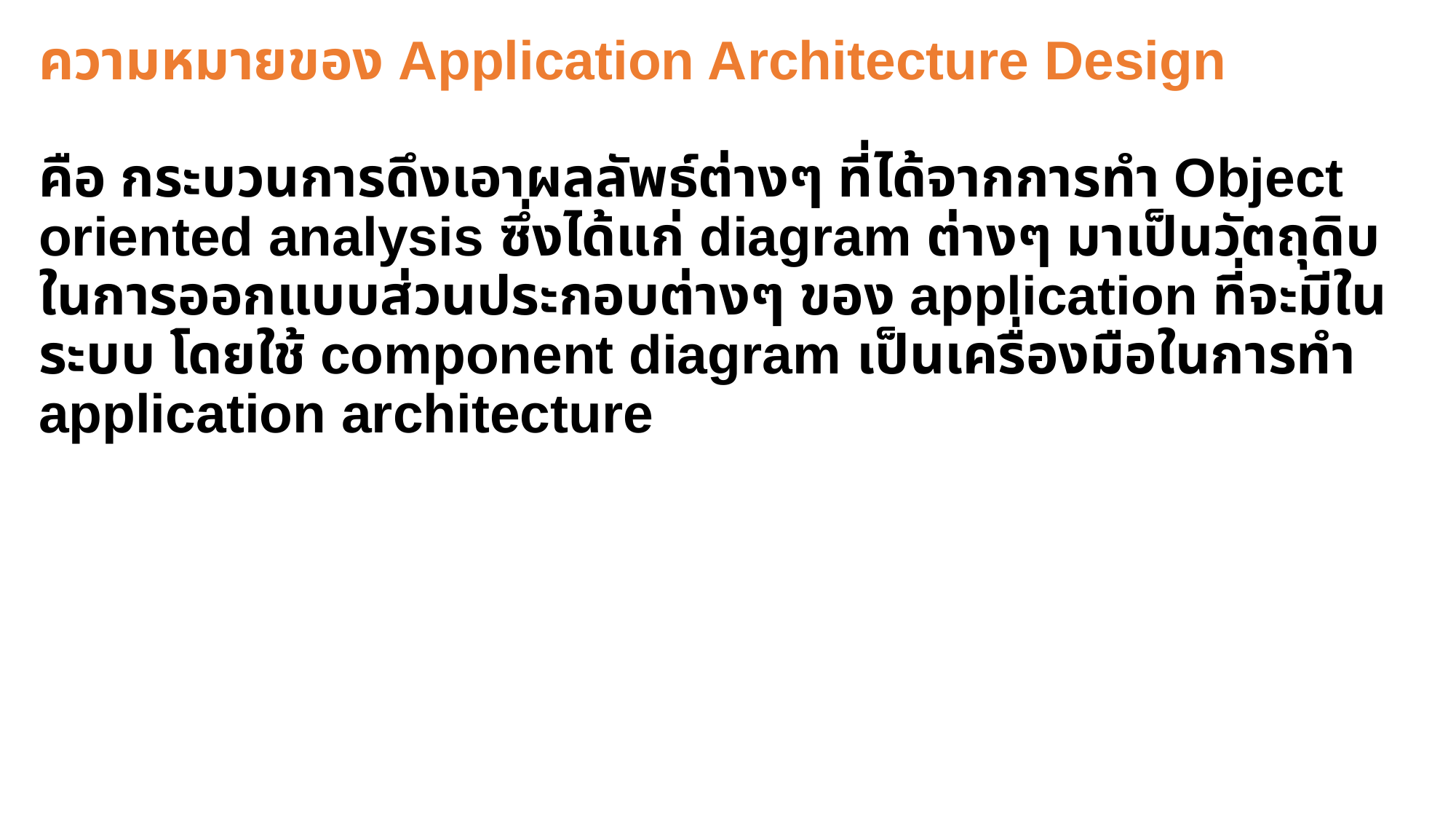

# ความหมายของ Application Architecture Design
คือ กระบวนการดึงเอาผลลัพธ์ต่างๆ ที่ได้จากการทำ Object oriented analysis ซึ่งได้แก่ diagram ต่างๆ มาเป็นวัตถุดิบในการออกแบบส่วนประกอบต่างๆ ของ application ที่จะมีในระบบ โดยใช้ component diagram เป็นเครื่องมือในการทำ application architecture